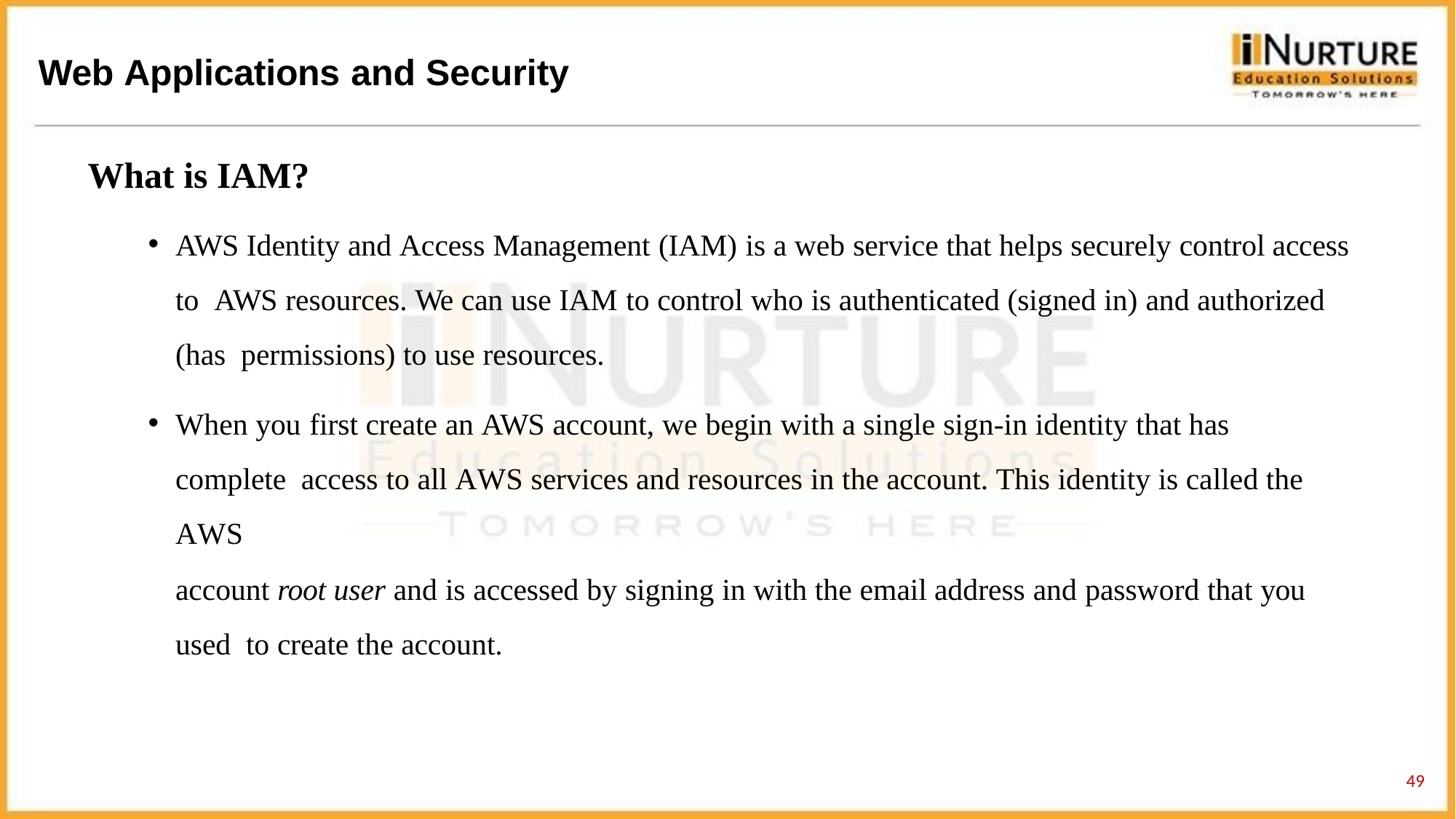

# Web Applications and Security
What is IAM?
AWS Identity and Access Management (IAM) is a web service that helps securely control access to  AWS resources. We can use IAM to control who is authenticated (signed in) and authorized (has  permissions) to use resources.
When you first create an AWS account, we begin with a single sign-in identity that has complete  access to all AWS services and resources in the account. This identity is called the AWS
account root user and is accessed by signing in with the email address and password that you used  to create the account.
49